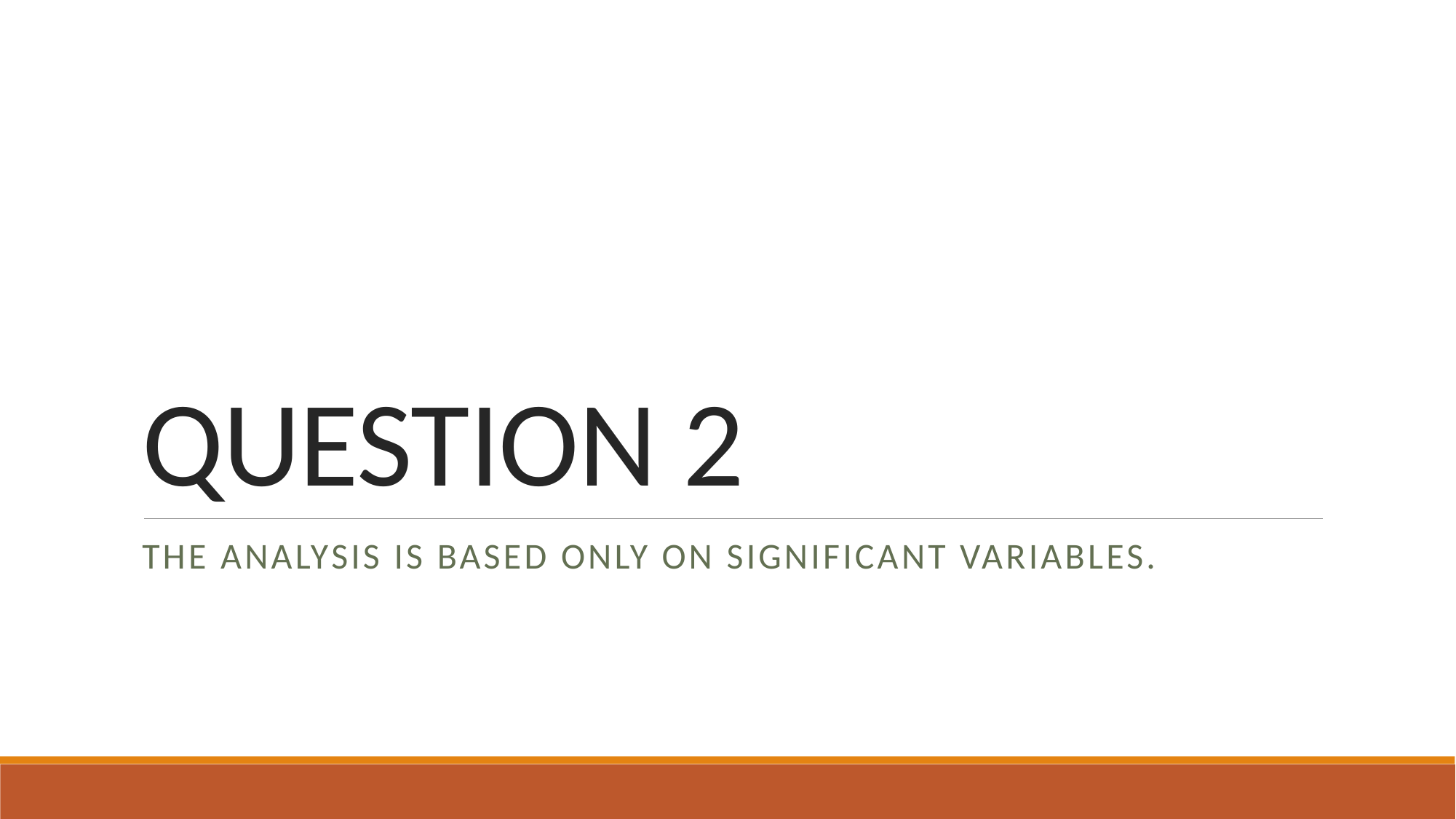

# QUESTION 2
The analysis is based only on significant variables.